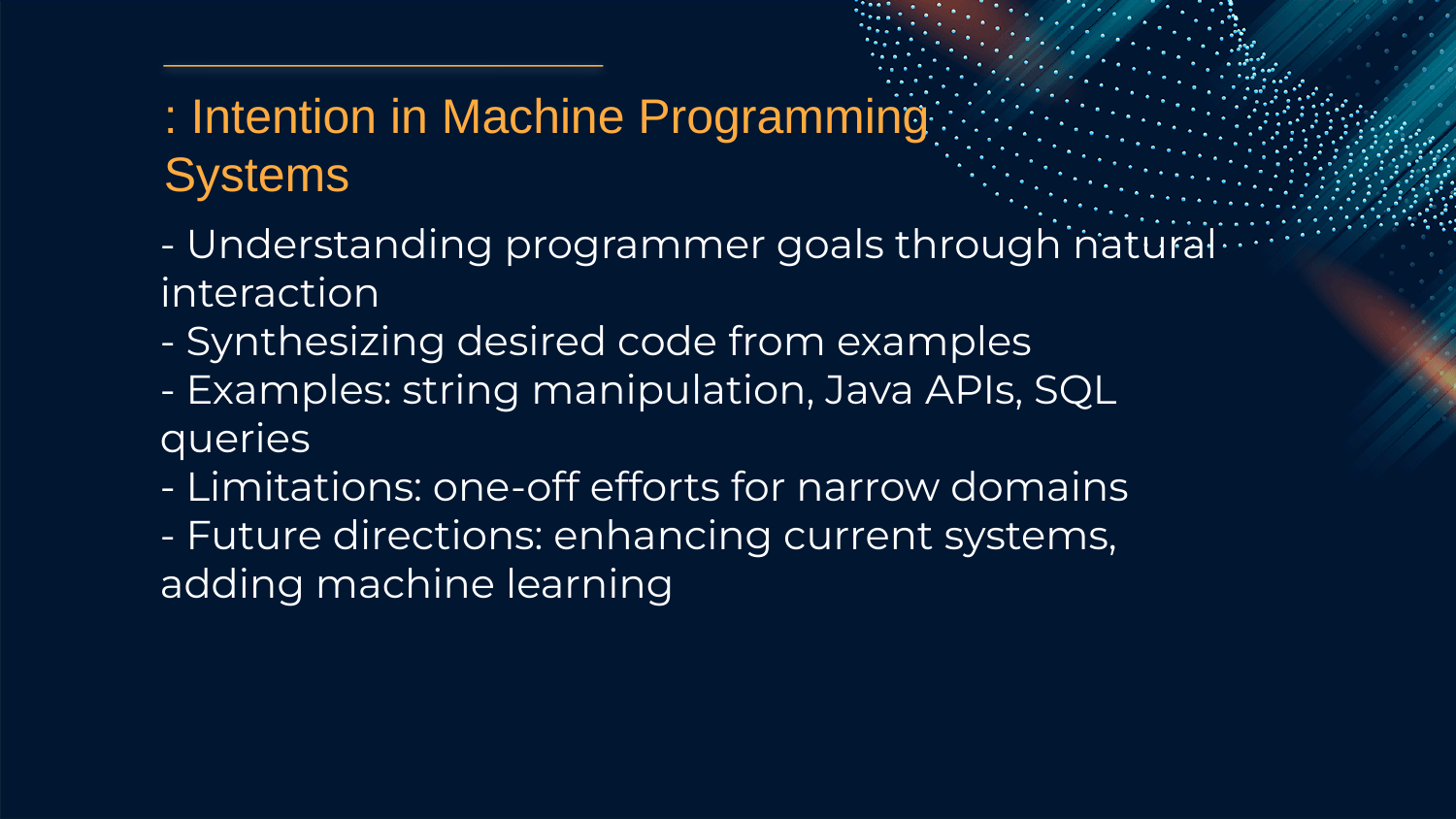

: Intention in Machine Programming Systems
- Understanding programmer goals through natural interaction
- Synthesizing desired code from examples
- Examples: string manipulation, Java APIs, SQL queries
- Limitations: one-off efforts for narrow domains
- Future directions: enhancing current systems, adding machine learning